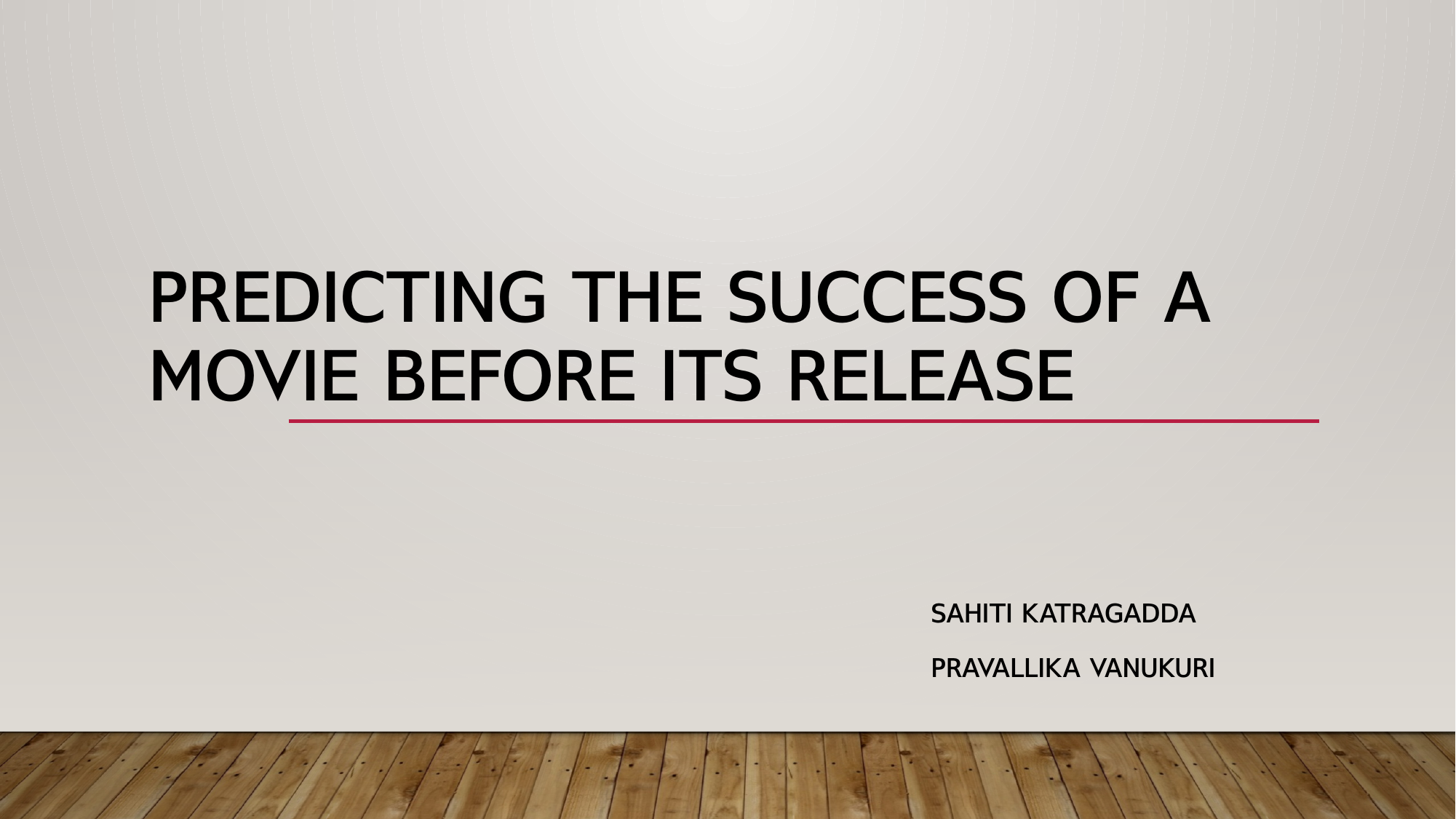

# Predicting the Success of a Movie before its release
Sahiti Katragadda
Pravallika Vanukuri